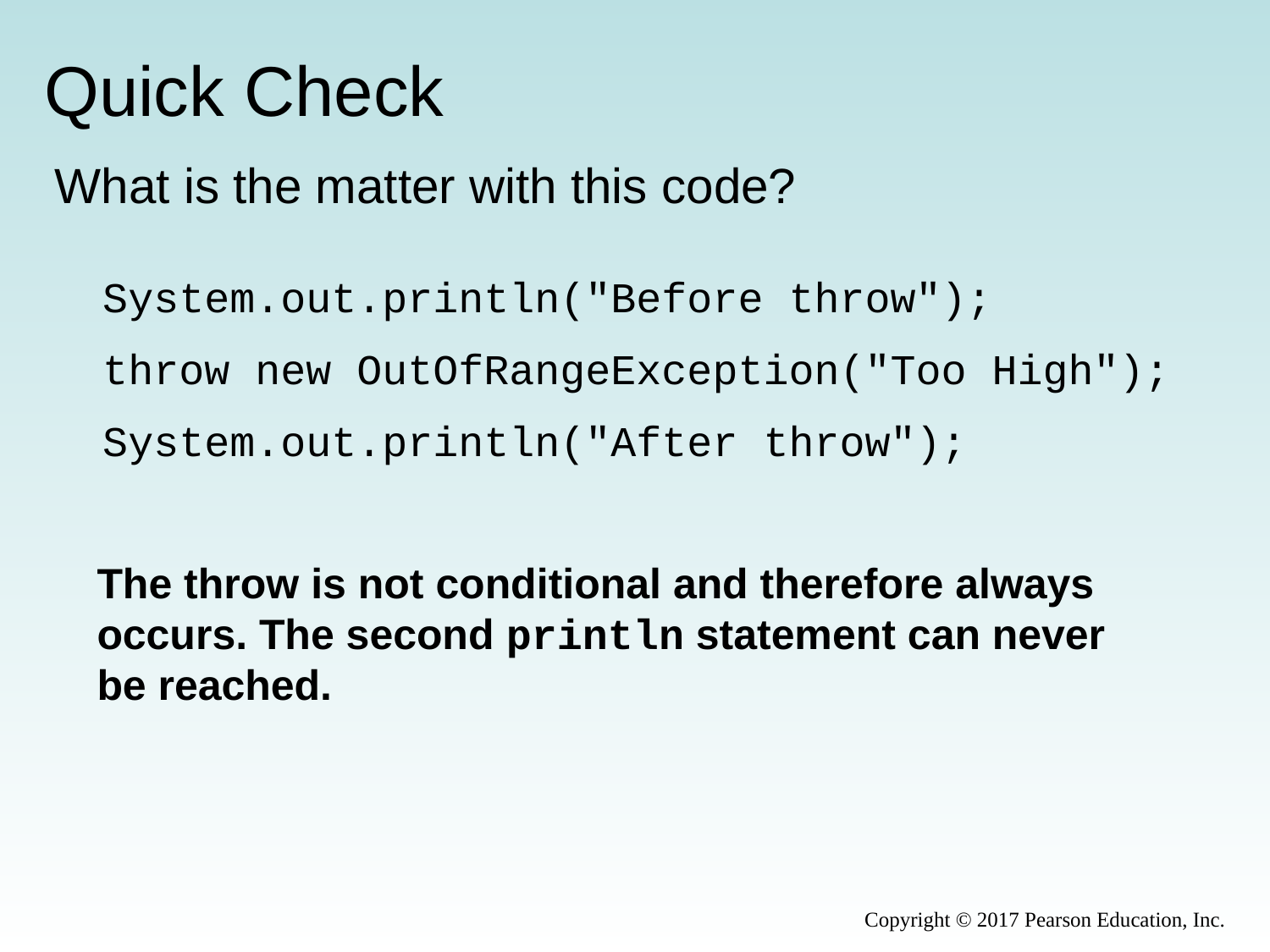

# Quick Check
What is the matter with this code?

System.out.println("Before throw");
throw new OutOfRangeException("Too High");
System.out.println("After throw");
The throw is not conditional and therefore always occurs. The second println statement can never be reached.
Copyright © 2017 Pearson Education, Inc.